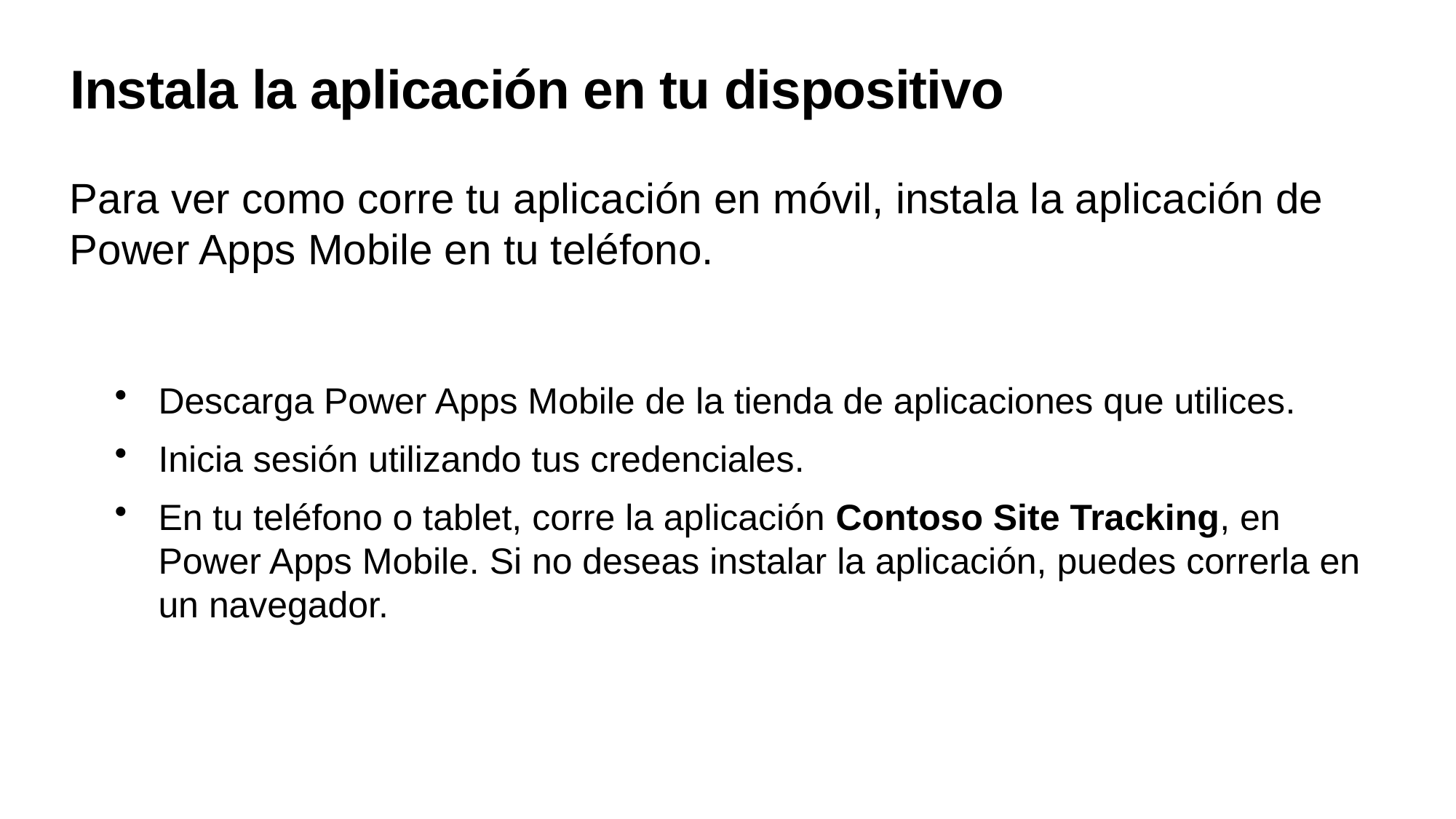

# Instala la aplicación en tu dispositivo
Para ver como corre tu aplicación en móvil, instala la aplicación de Power Apps Mobile en tu teléfono.
Descarga Power Apps Mobile de la tienda de aplicaciones que utilices.
Inicia sesión utilizando tus credenciales.
En tu teléfono o tablet, corre la aplicación Contoso Site Tracking, en Power Apps Mobile. Si no deseas instalar la aplicación, puedes correrla en un navegador.